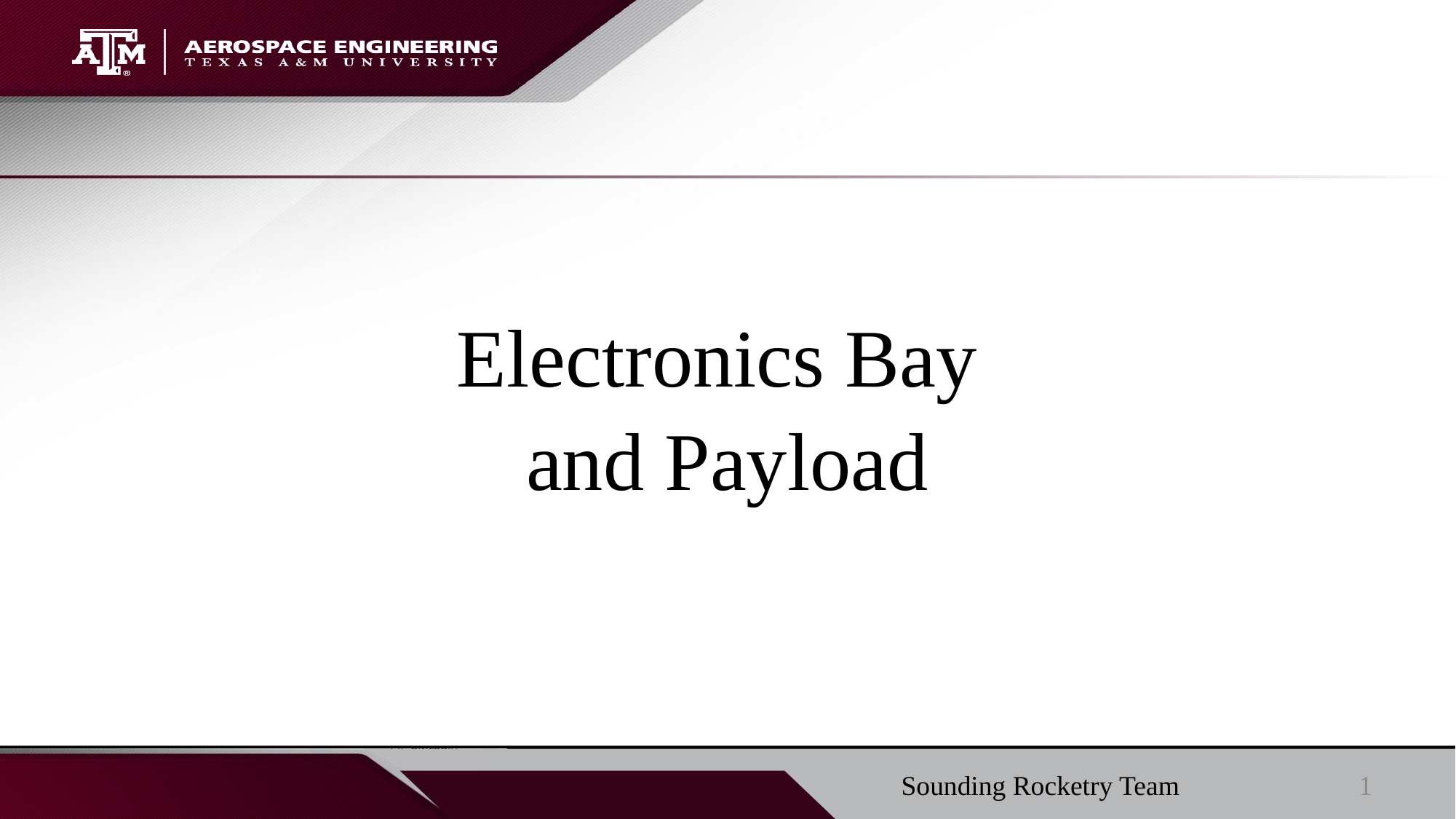

#

Electronics Bay
and Payload
1
Sounding Rocketry Team